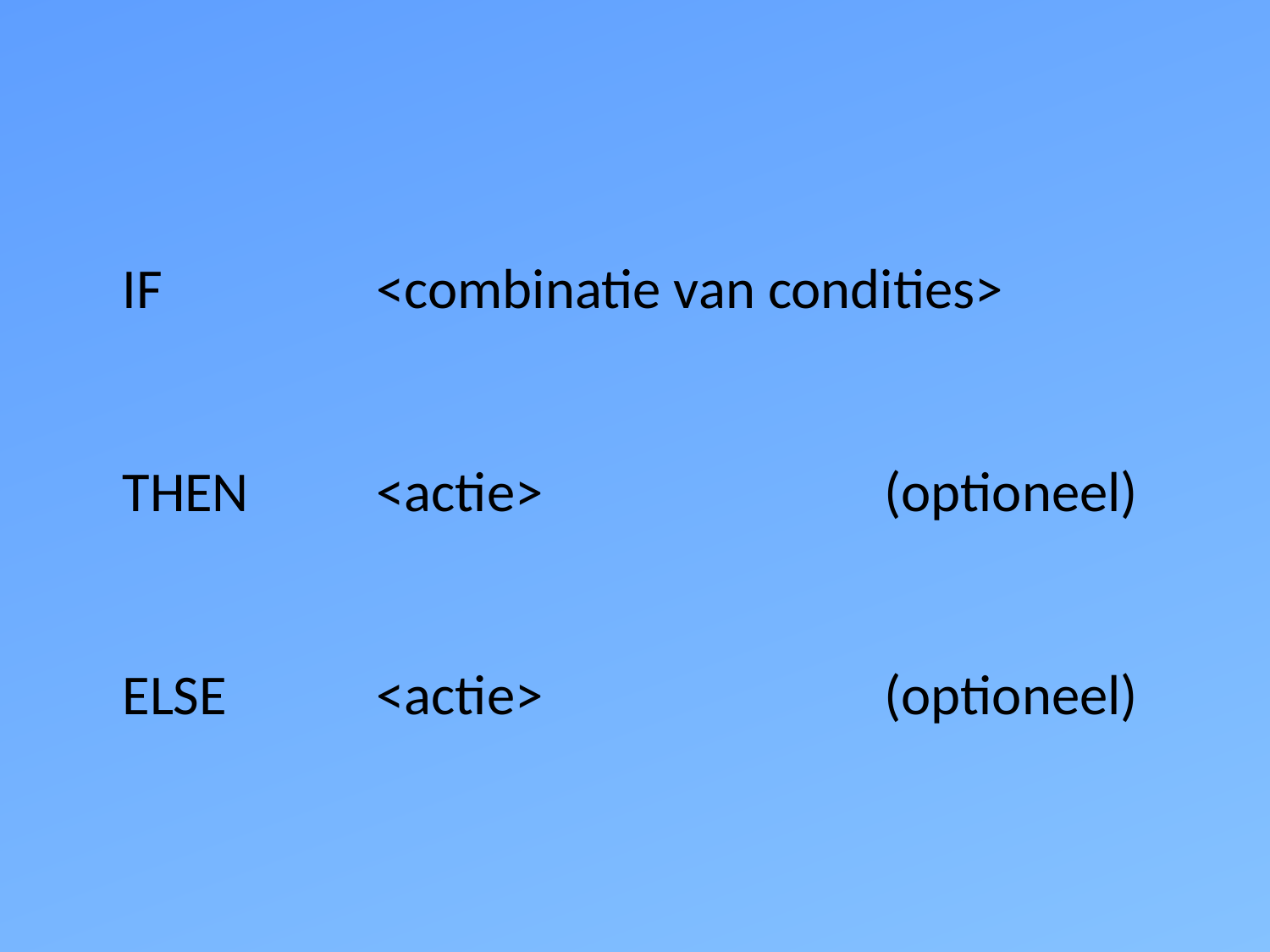

IF	 	<combinatie van condities>

THEN 	<actie>			(optioneel)

ELSE		<actie>			(optioneel)